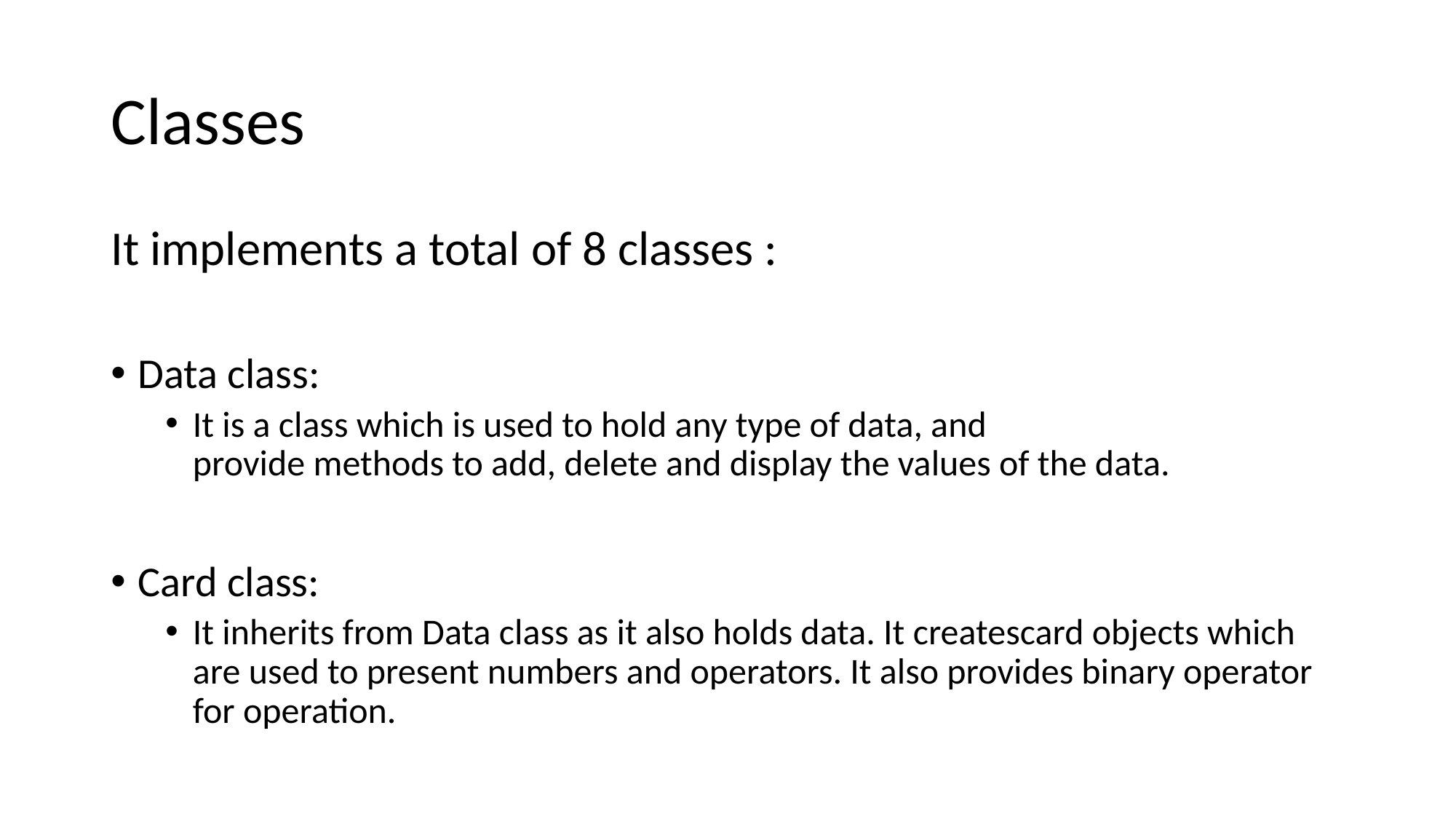

# Classes
It implements a total of 8 classes :

Data class:
It is a class which is used to hold any type of data, and 			provide methods to add, delete and display the values of the data.

Card class:
It inherits from Data class as it also holds data. It createscard objects which are used to present numbers and operators. It also provides binary operator for operation.